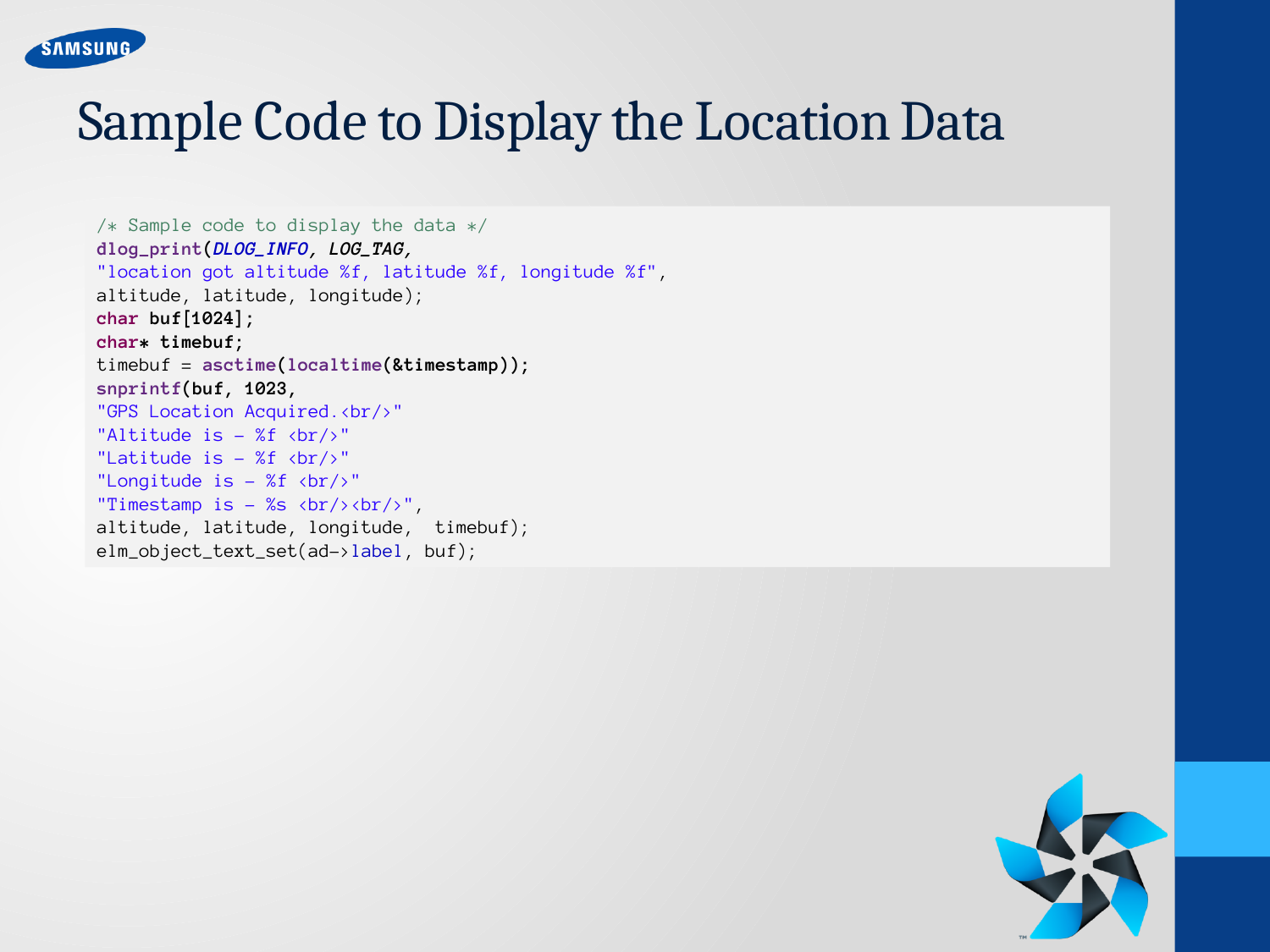

# Sample Code to Display the Location Data

/* Sample code to display the data */
dlog_print(DLOG_INFO, LOG_TAG,
"location got altitude %f, latitude %f, longitude %f",
altitude, latitude, longitude);
char buf[1024];
char* timebuf;
timebuf = asctime(localtime(&timestamp));
snprintf(buf, 1023,
"GPS Location Acquired.<br/>"
"Altitude is - %f <br/>"
"Latitude is - %f <br/>"
"Longitude is - %f <br/>"
"Timestamp is - %s <br/><br/>",
altitude, latitude, longitude,  timebuf);
elm_object_text_set(ad->label, buf);